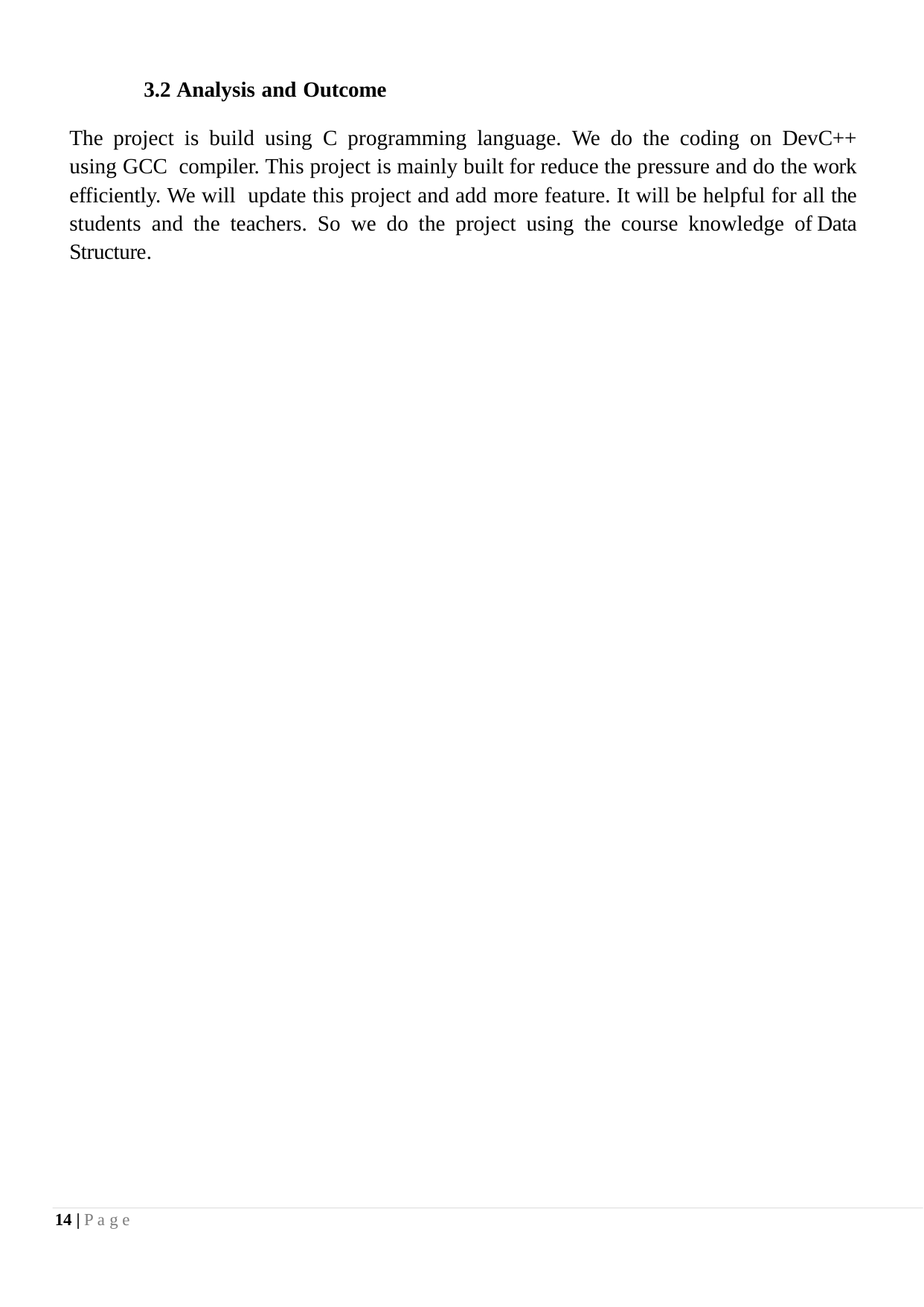

3.2 Analysis and Outcome
The project is build using C programming language. We do the coding on DevC++ using GCC compiler. This project is mainly built for reduce the pressure and do the work efficiently. We will update this project and add more feature. It will be helpful for all the students and the teachers. So we do the project using the course knowledge of Data Structure.
14 | P a g e